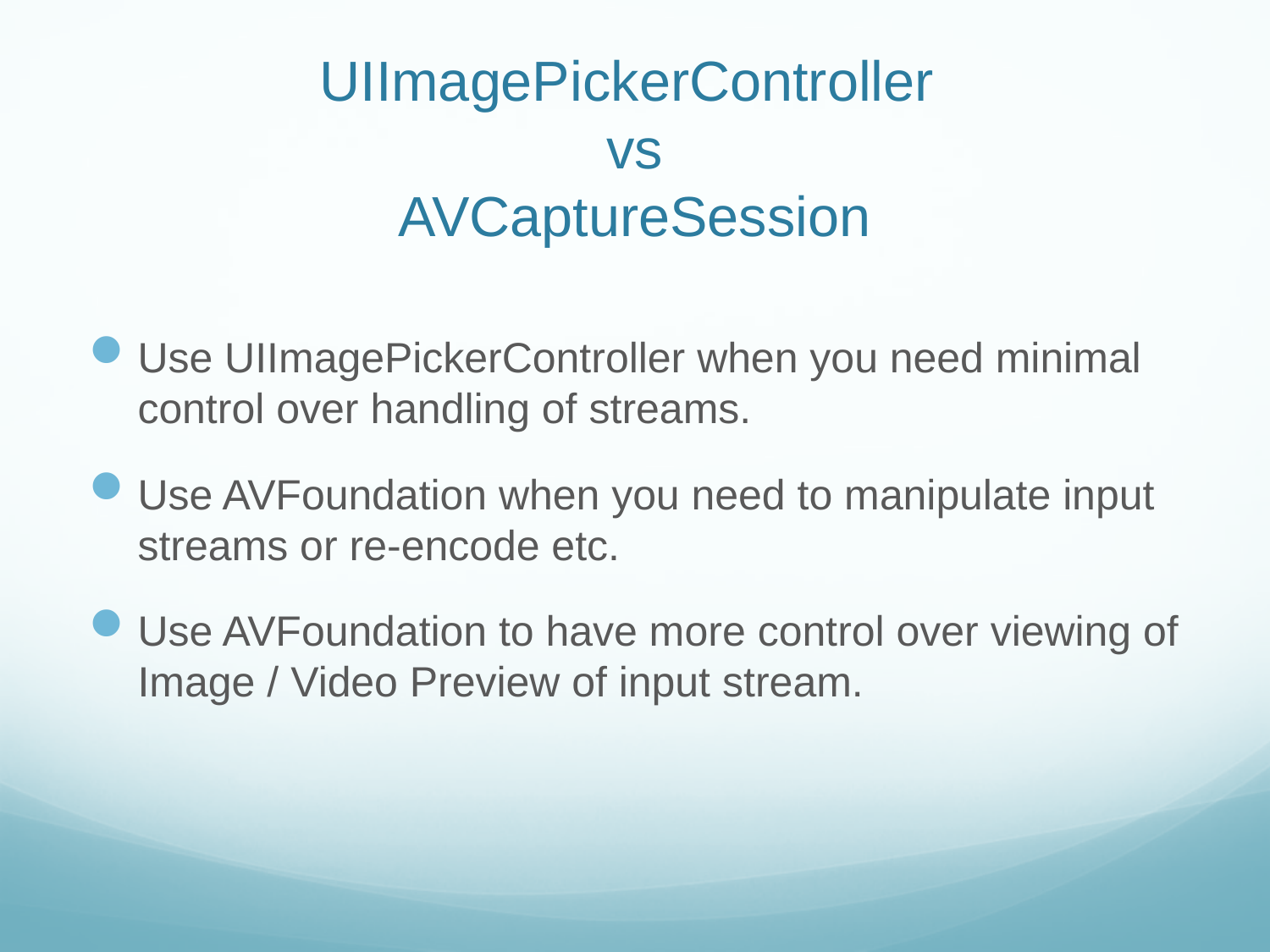

# UIImagePickerController vs AVCaptureSession
Use UIImagePickerController when you need minimal control over handling of streams.
Use AVFoundation when you need to manipulate input streams or re-encode etc.
Use AVFoundation to have more control over viewing of Image / Video Preview of input stream.